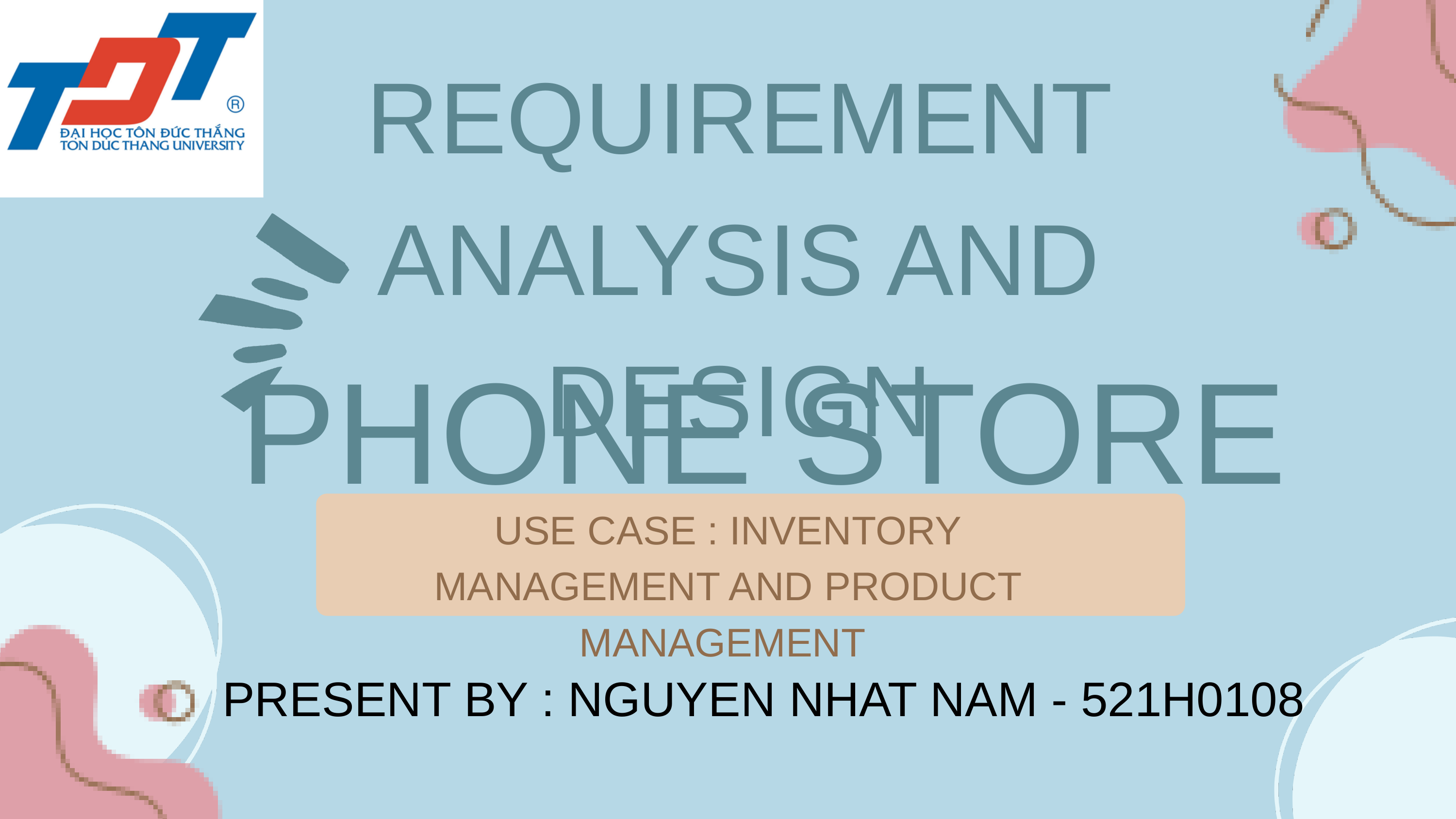

REQUIREMENT ANALYSIS AND DESIGN

PHONE STORE

USE CASE : INVENTORY MANAGEMENT AND PRODUCT MANAGEMENT

PRESENT BY : NGUYEN NHAT NAM - 521H0108